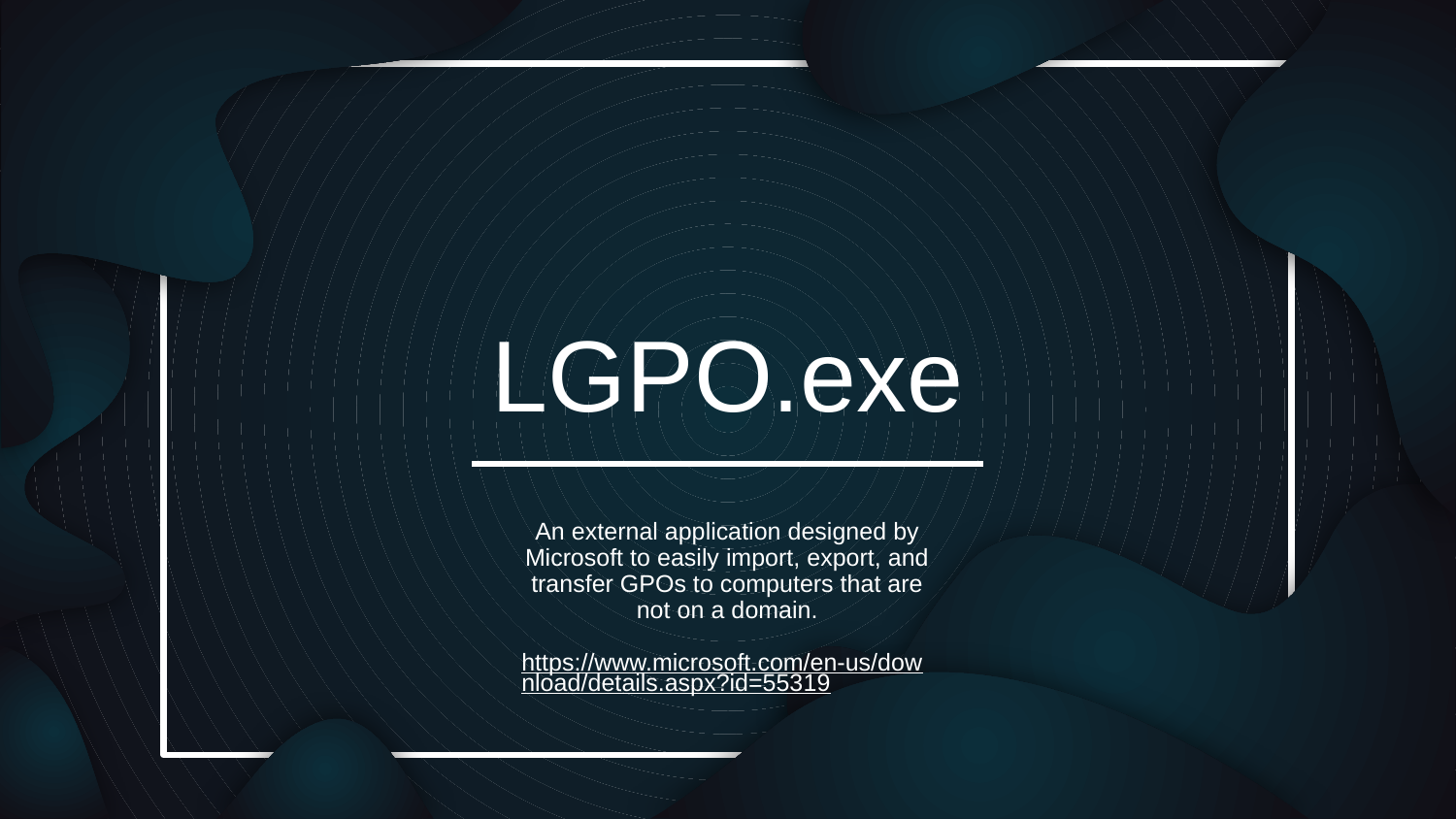

# LGPO.exe
An external application designed by Microsoft to easily import, export, and transfer GPOs to computers that are not on a domain.

https://www.microsoft.com/en-us/download/details.aspx?id=55319